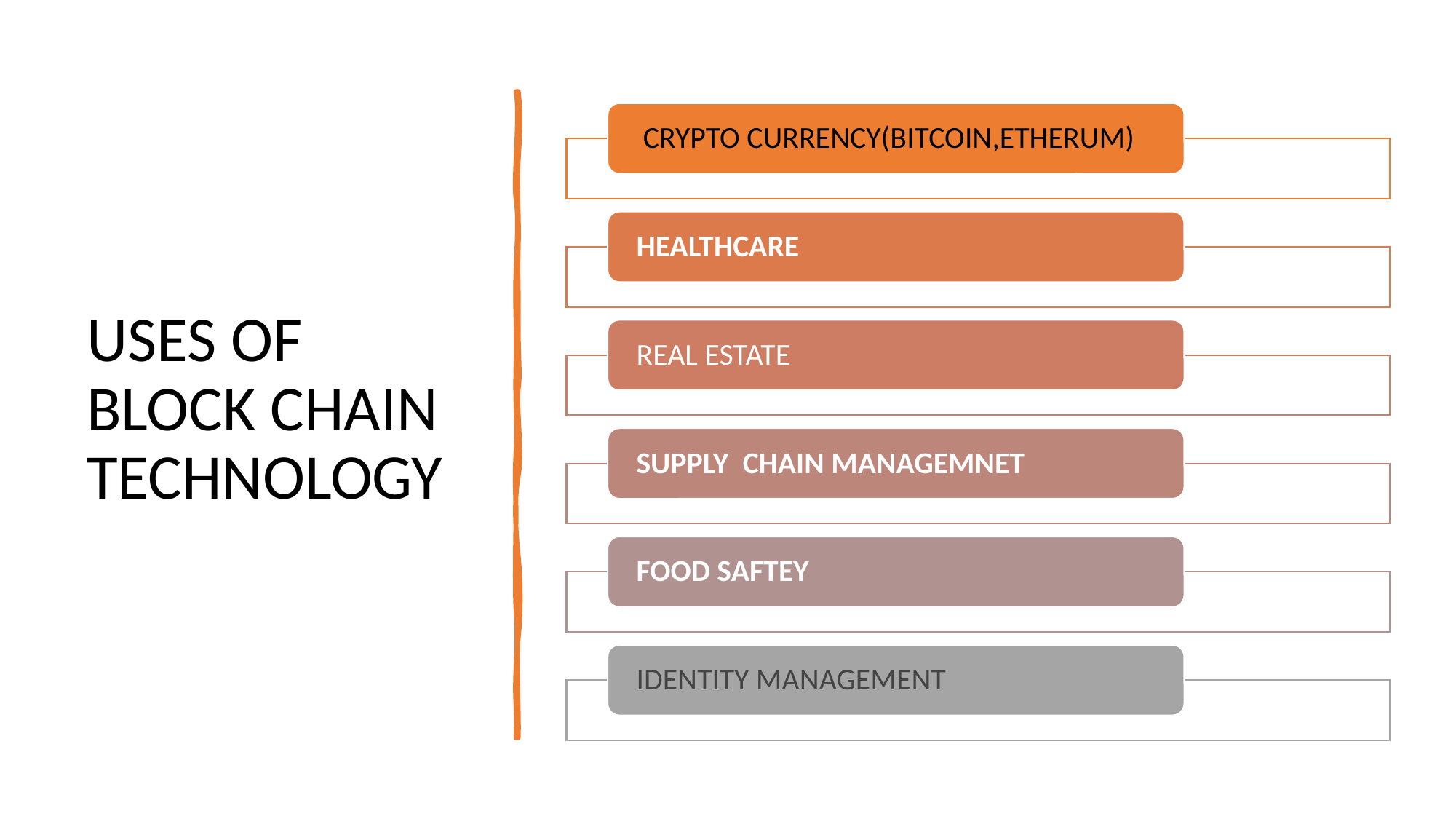

# USES OF BLOCK CHAIN TECHNOLOGY
 CRYPTO CURRENCY(BITCOIN,ETHERUM)
HEALTHCARE
REAL ESTATE
SUPPLY  CHAIN MANAGEMNET
FOOD SAFTEY
IDENTITY MANAGEMENT